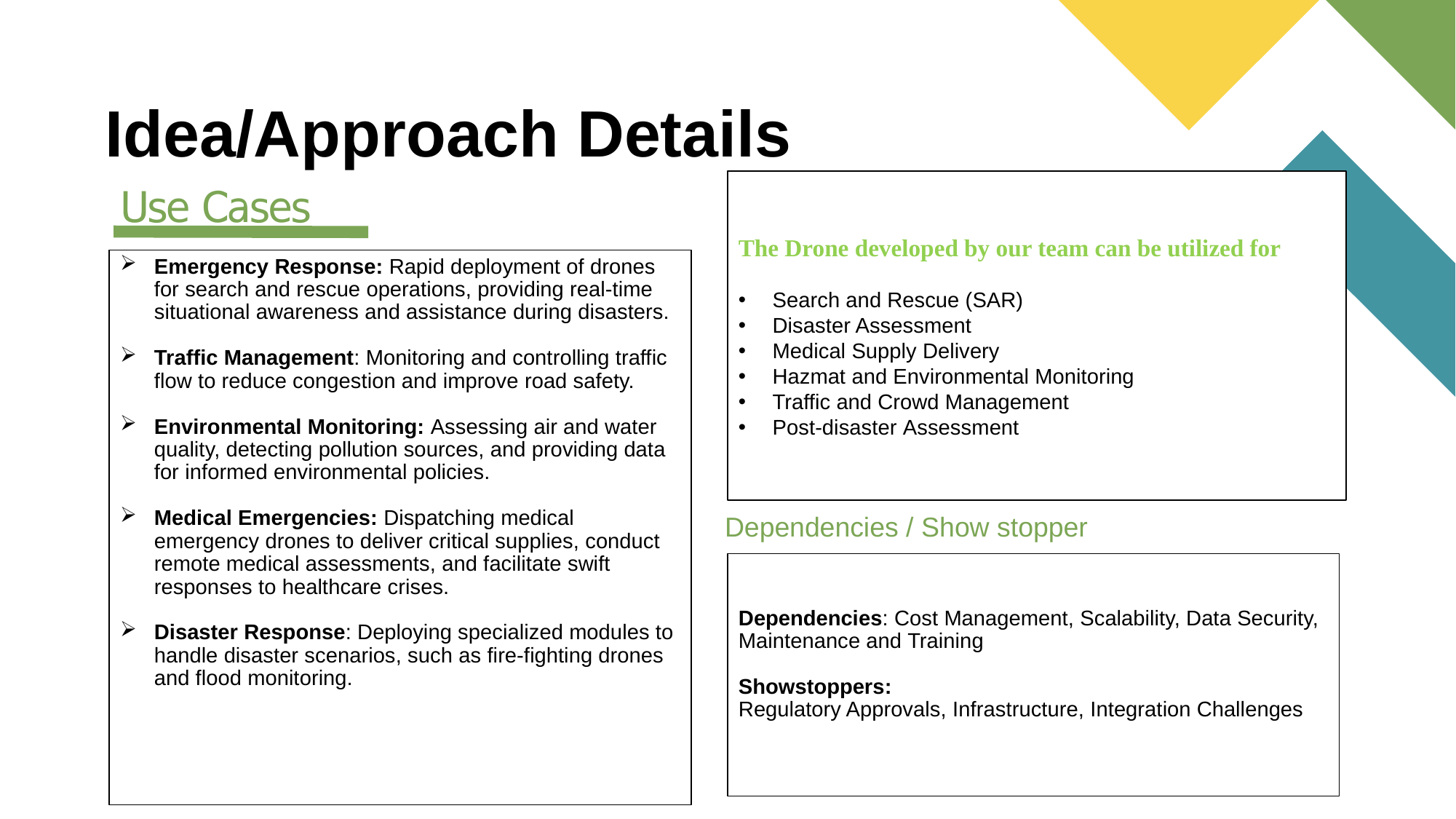

# Idea/Approach Details
The Drone developed by our team can be utilized for

Search and Rescue (SAR)
Disaster Assessment
Medical Supply Delivery
Hazmat and Environmental Monitoring
Traffic and Crowd Management
Post-disaster Assessment
Use Cases
Emergency Response: Rapid deployment of drones for search and rescue operations, providing real-time situational awareness and assistance during disasters.

Traffic Management: Monitoring and controlling traffic flow to reduce congestion and improve road safety.

Environmental Monitoring: Assessing air and water quality, detecting pollution sources, and providing data for informed environmental policies.

Medical Emergencies: Dispatching medical emergency drones to deliver critical supplies, conduct remote medical assessments, and facilitate swift responses to healthcare crises.

Disaster Response: Deploying specialized modules to handle disaster scenarios, such as fire-fighting drones and flood monitoring.
Dependencies / Show stopper

Dependencies: Cost Management, Scalability, Data Security, Maintenance and Training

Showstoppers:
Regulatory Approvals, Infrastructure, Integration Challenges